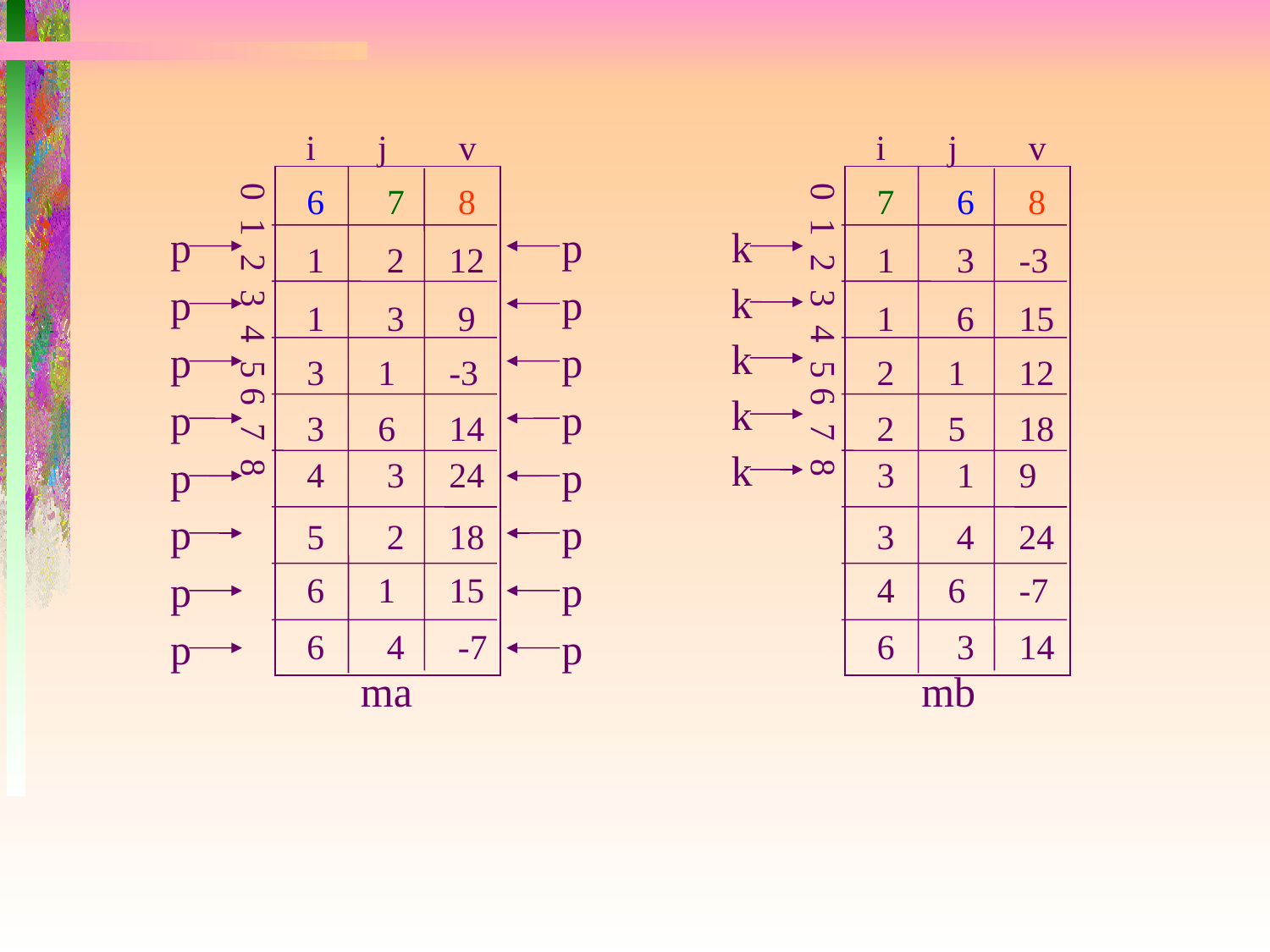

i       j        v

6       7      8
1       2     12
1       3      9
3      1      -3
3      6      14
4       3     24
5       2     18
6      1      15
6       4      -7
0  1  2  3  4  5 6  7  8
ma
i       j        v

0  1  2  3  4  5 6  7  8
mb
7       6      8
p

p

k

1       3     -3
k

p

p

1       6     15
k

p

p

2      1      12
k

p

p

2      5      18
k

p

p

3       1     9
p

p

3       4     24
p

p

4      6      -7
p

p

6       3     14